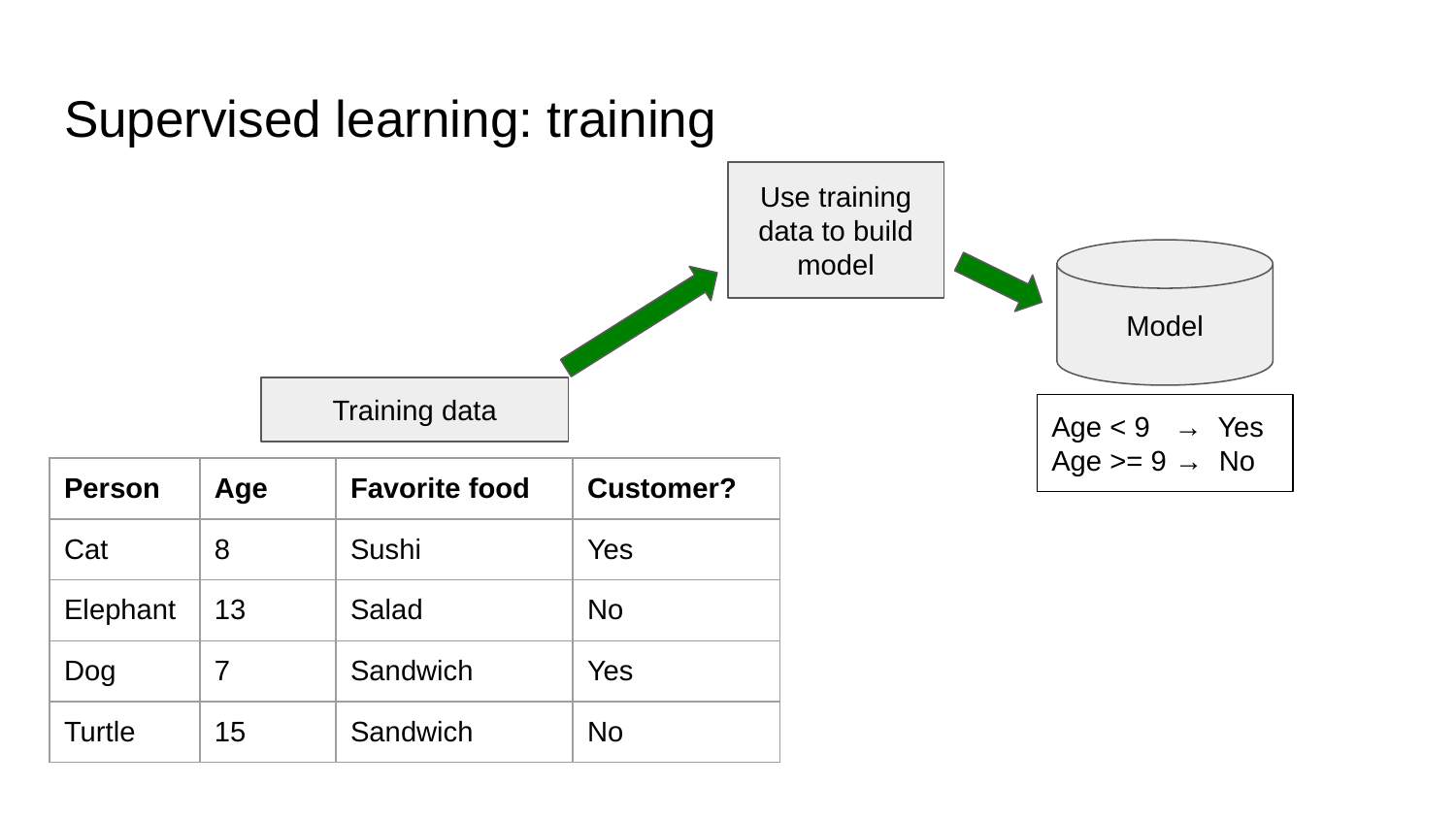

# Supervised learning: training
Use training data to build model
Model

Training data
Age < 9   →  Yes
Age >= 9 →  No
| Person | Age | Favorite food | Customer? |
| --- | --- | --- | --- |
| Cat | 8 | Sushi | Yes |
| Elephant | 13 | Salad | No |
| Dog | 7 | Sandwich | Yes |
| Turtle | 15 | Sandwich | No |